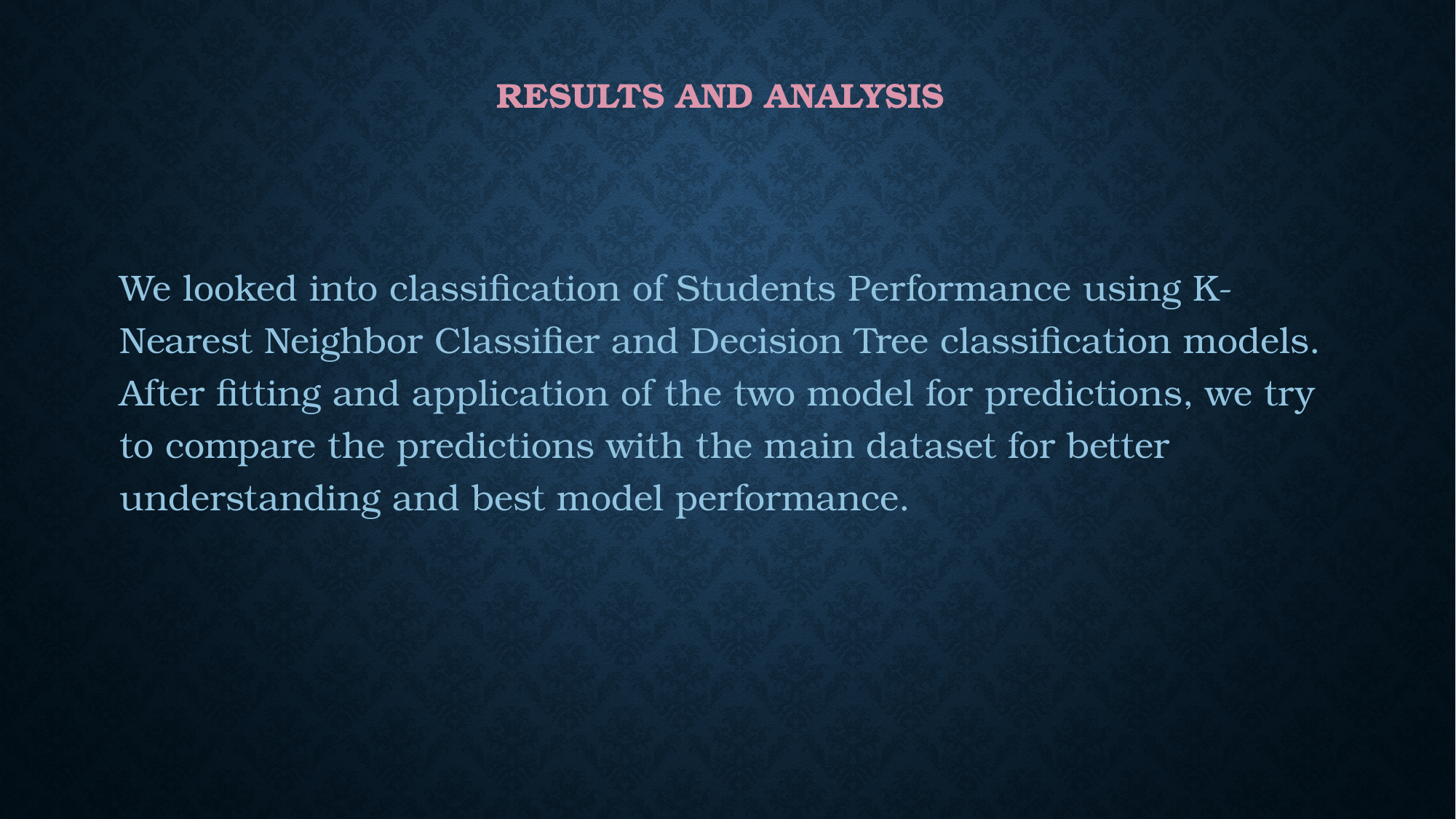

# Results and Analysis
We looked into classification of Students Performance using K-Nearest Neighbor Classifier and Decision Tree classification models. After fitting and application of the two model for predictions, we try to compare the predictions with the main dataset for better understanding and best model performance.